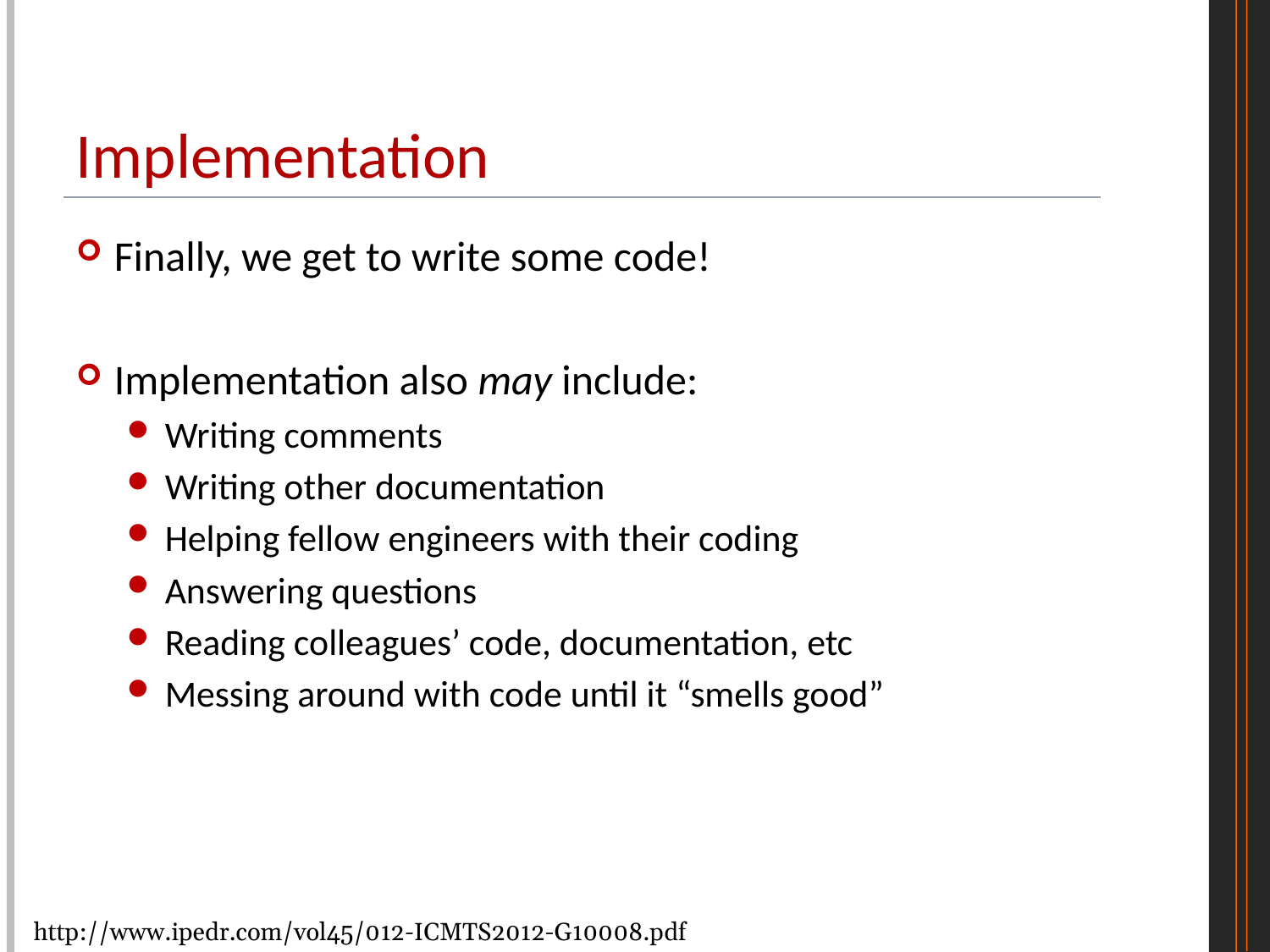

# Implementation
Finally, we get to write some code!

Implementation also may include:
Writing comments
Writing other documentation
Helping fellow engineers with their coding
Answering questions
Reading colleagues’ code, documentation, etc
Messing around with code until it “smells good”

http://www.ipedr.com/vol45/012-ICMTS2012-G10008.pdf